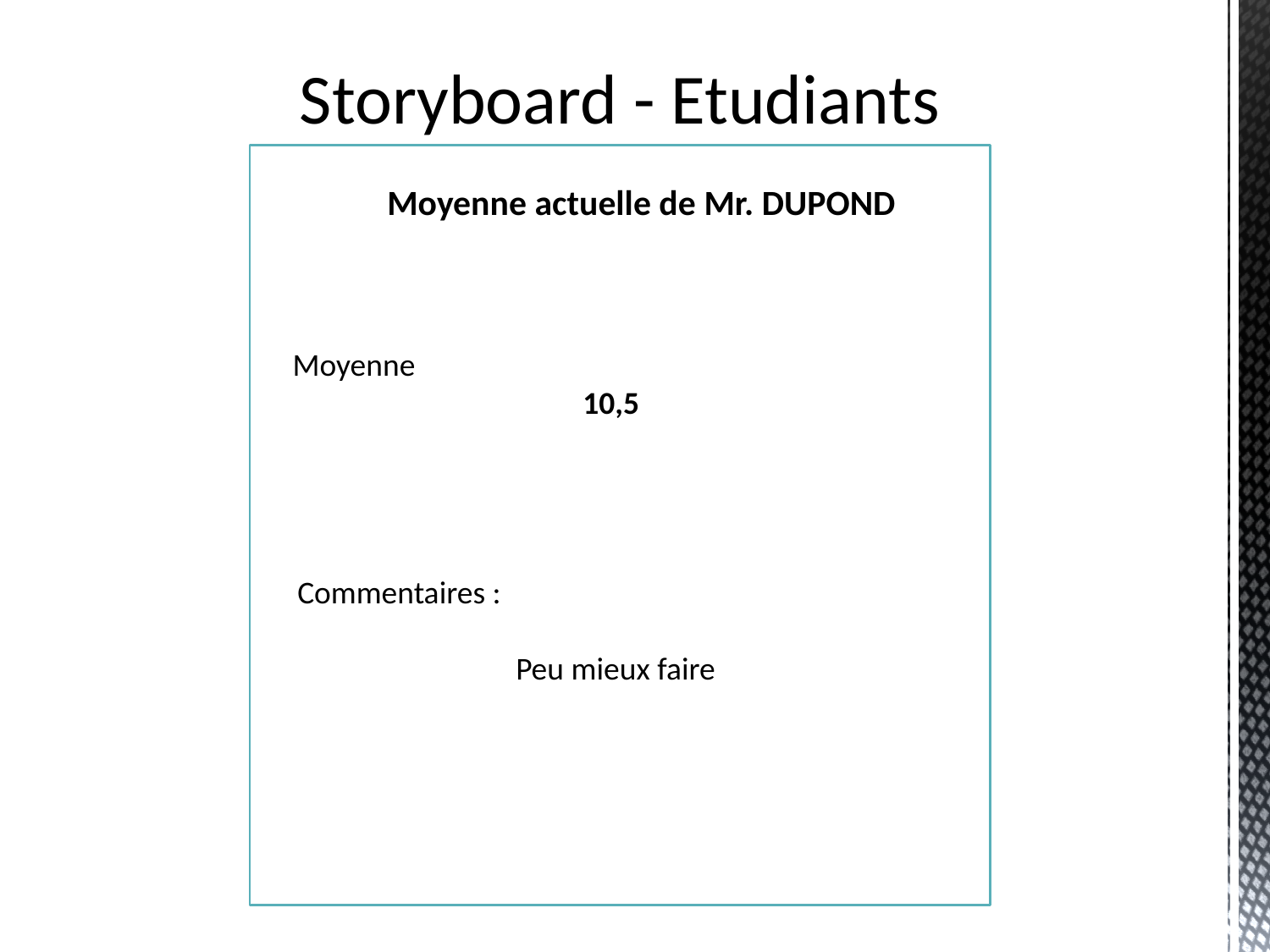

Storyboard - Etudiants

Moyenne actuelle de Mr. DUPOND
Moyenne
10,5
Commentaires :
Peu mieux faire